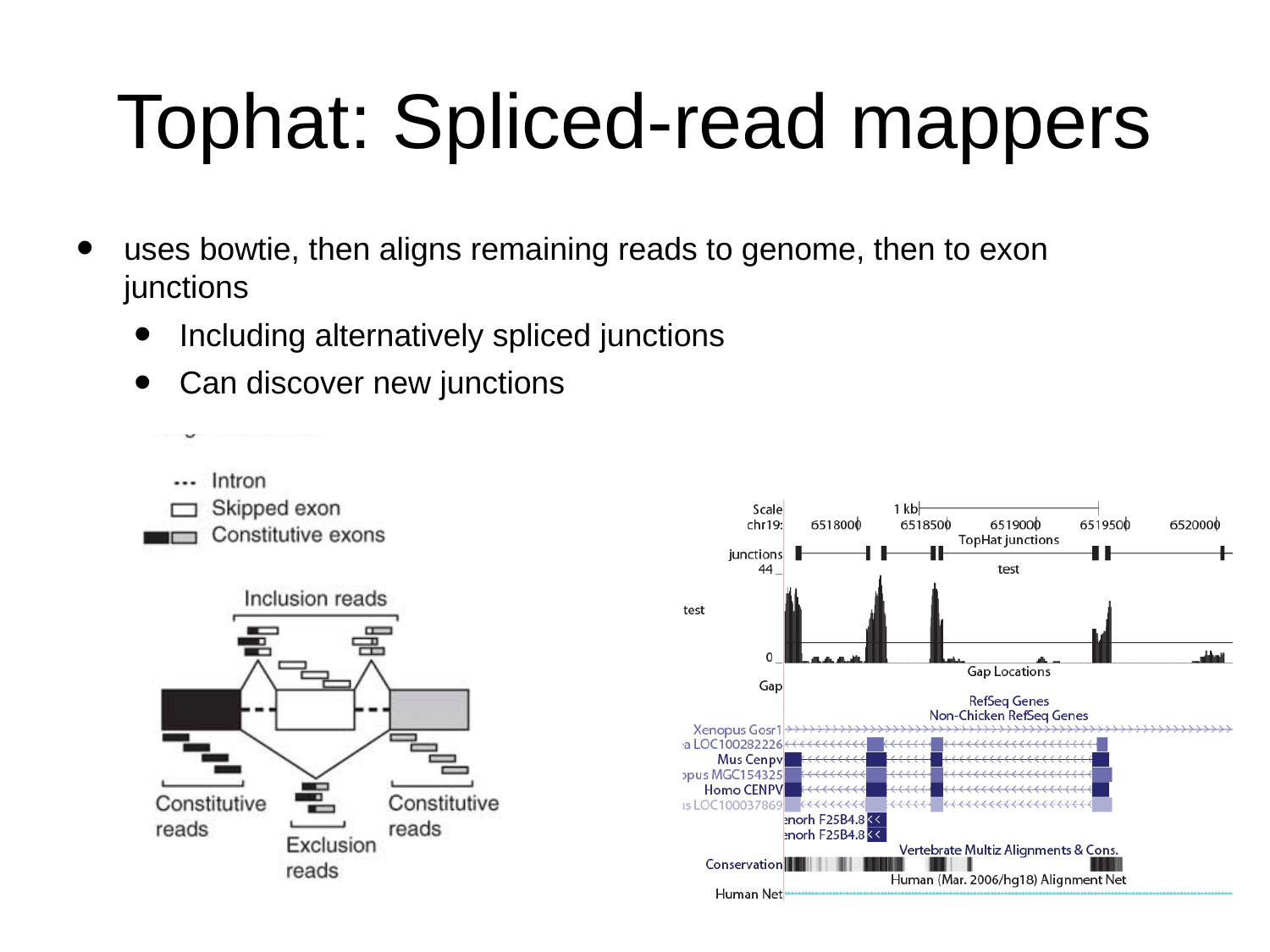

# Tophat: Spliced-read mappers
uses bowtie, then aligns remaining reads to genome, then to exon junctions
Including alternatively spliced junctions
Can discover new junctions